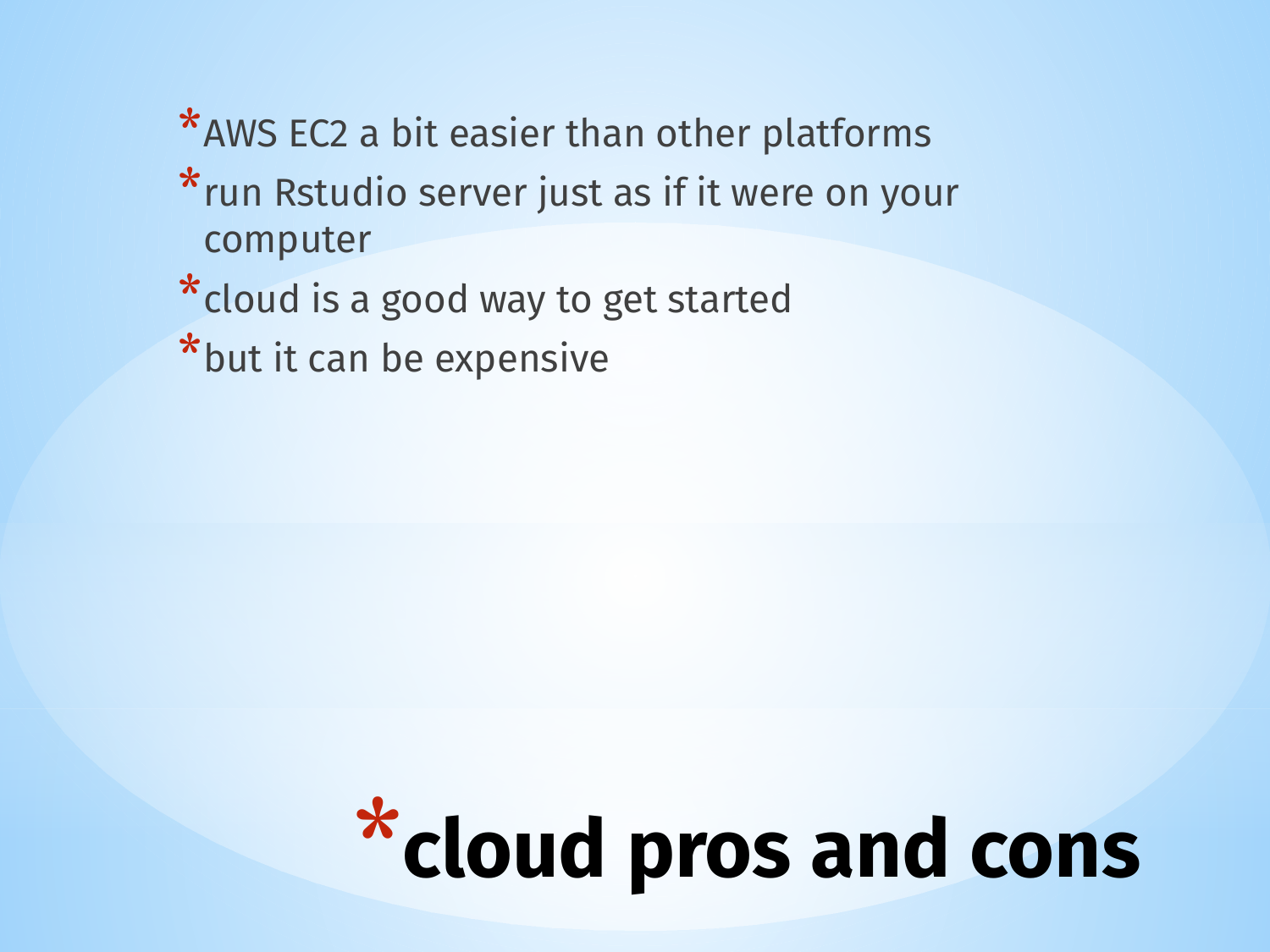

AWS EC2 a bit easier than other platforms
run Rstudio server just as if it were on your computer
cloud is a good way to get started
but it can be expensive
# cloud pros and cons